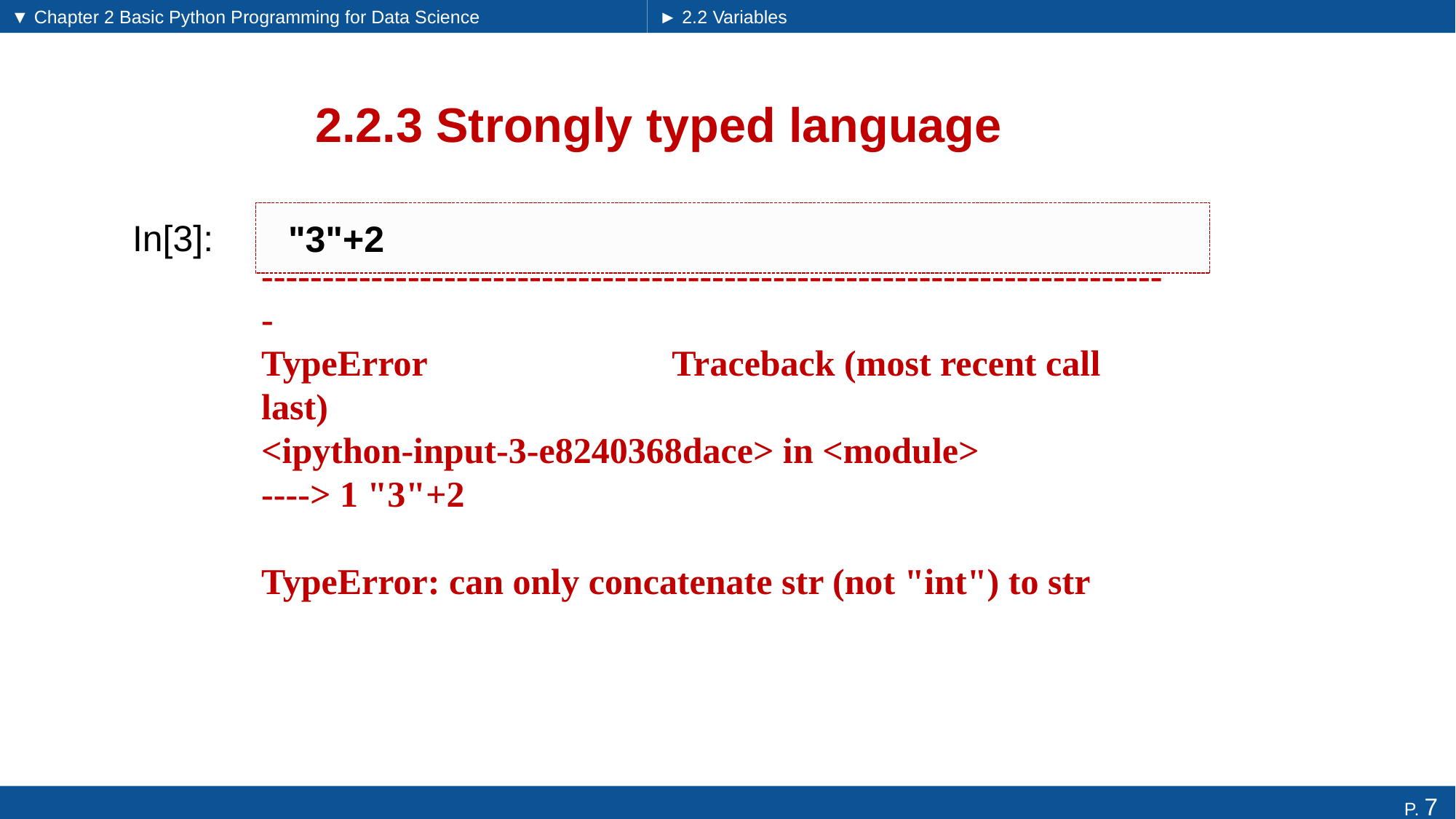

▼ Chapter 2 Basic Python Programming for Data Science
► 2.2 Variables
# 2.2.3 Strongly typed language
"3"+2
In[3]:
---------------------------------------------------------------------------
TypeError                           Traceback (most recent call last)
<ipython-input-3-e8240368dace> in <module>
----> 1 "3"+2

TypeError: can only concatenate str (not "int") to str